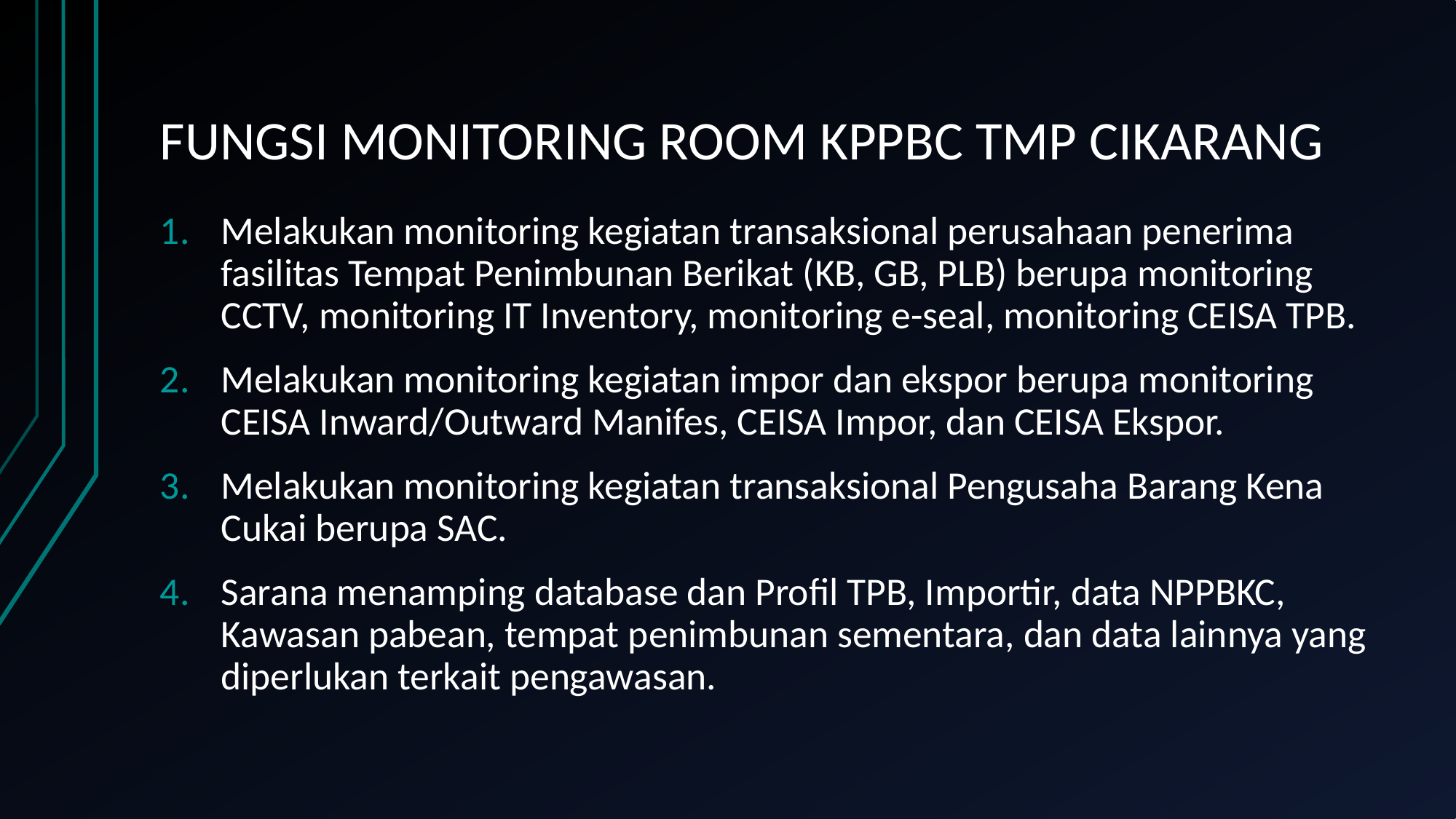

# FUNGSI MONITORING ROOM KPPBC TMP CIKARANG
Melakukan monitoring kegiatan transaksional perusahaan penerima fasilitas Tempat Penimbunan Berikat (KB, GB, PLB) berupa monitoring CCTV, monitoring IT Inventory, monitoring e-seal, monitoring CEISA TPB.
Melakukan monitoring kegiatan impor dan ekspor berupa monitoring CEISA Inward/Outward Manifes, CEISA Impor, dan CEISA Ekspor.
Melakukan monitoring kegiatan transaksional Pengusaha Barang Kena Cukai berupa SAC.
Sarana menamping database dan Profil TPB, Importir, data NPPBKC, Kawasan pabean, tempat penimbunan sementara, dan data lainnya yang diperlukan terkait pengawasan.